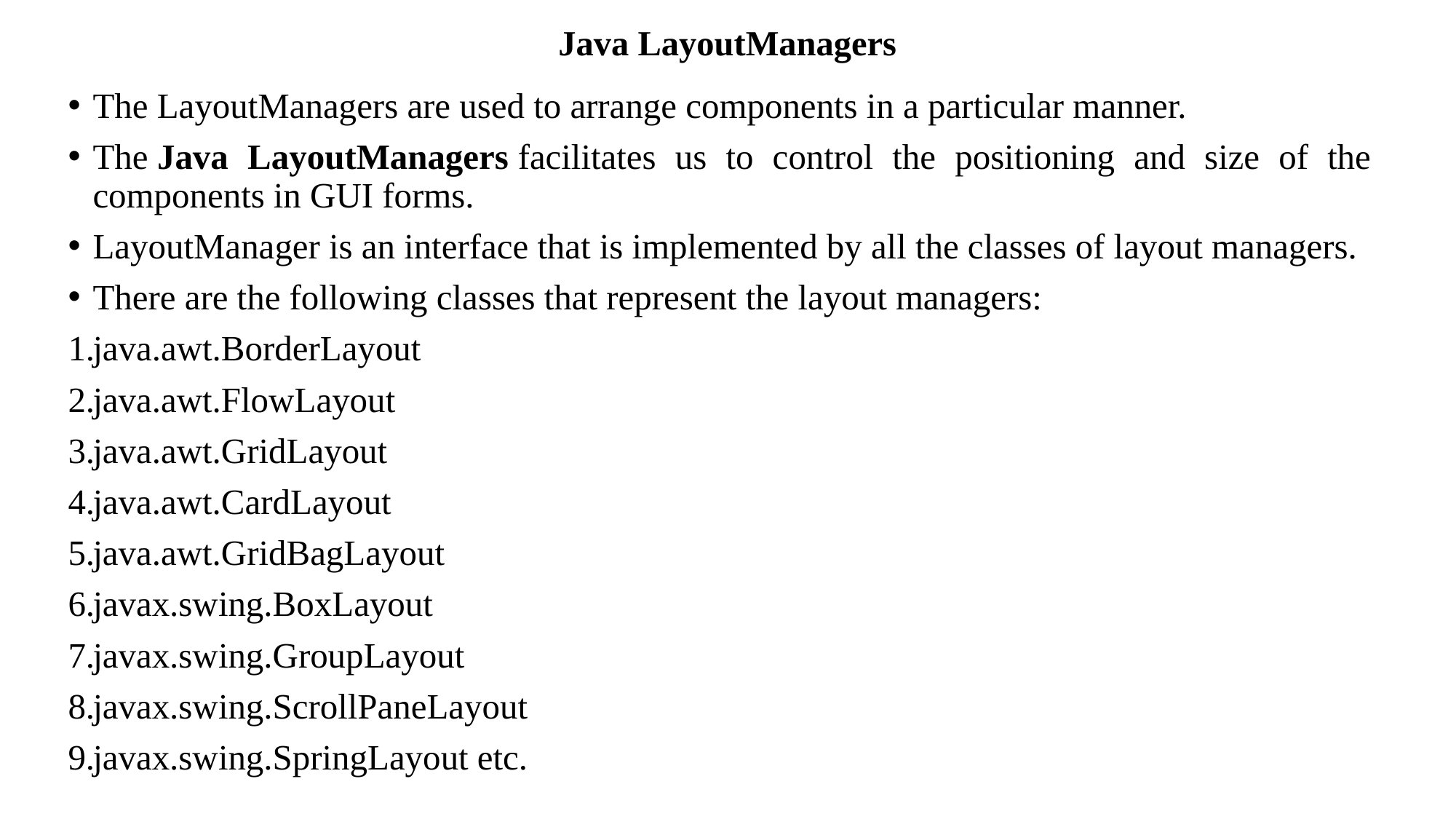

# Java LayoutManagers
The LayoutManagers are used to arrange components in a particular manner.
The Java LayoutManagers facilitates us to control the positioning and size of the components in GUI forms.
LayoutManager is an interface that is implemented by all the classes of layout managers.
There are the following classes that represent the layout managers:
java.awt.BorderLayout
java.awt.FlowLayout
java.awt.GridLayout
java.awt.CardLayout
java.awt.GridBagLayout
javax.swing.BoxLayout
javax.swing.GroupLayout
javax.swing.ScrollPaneLayout
javax.swing.SpringLayout etc.